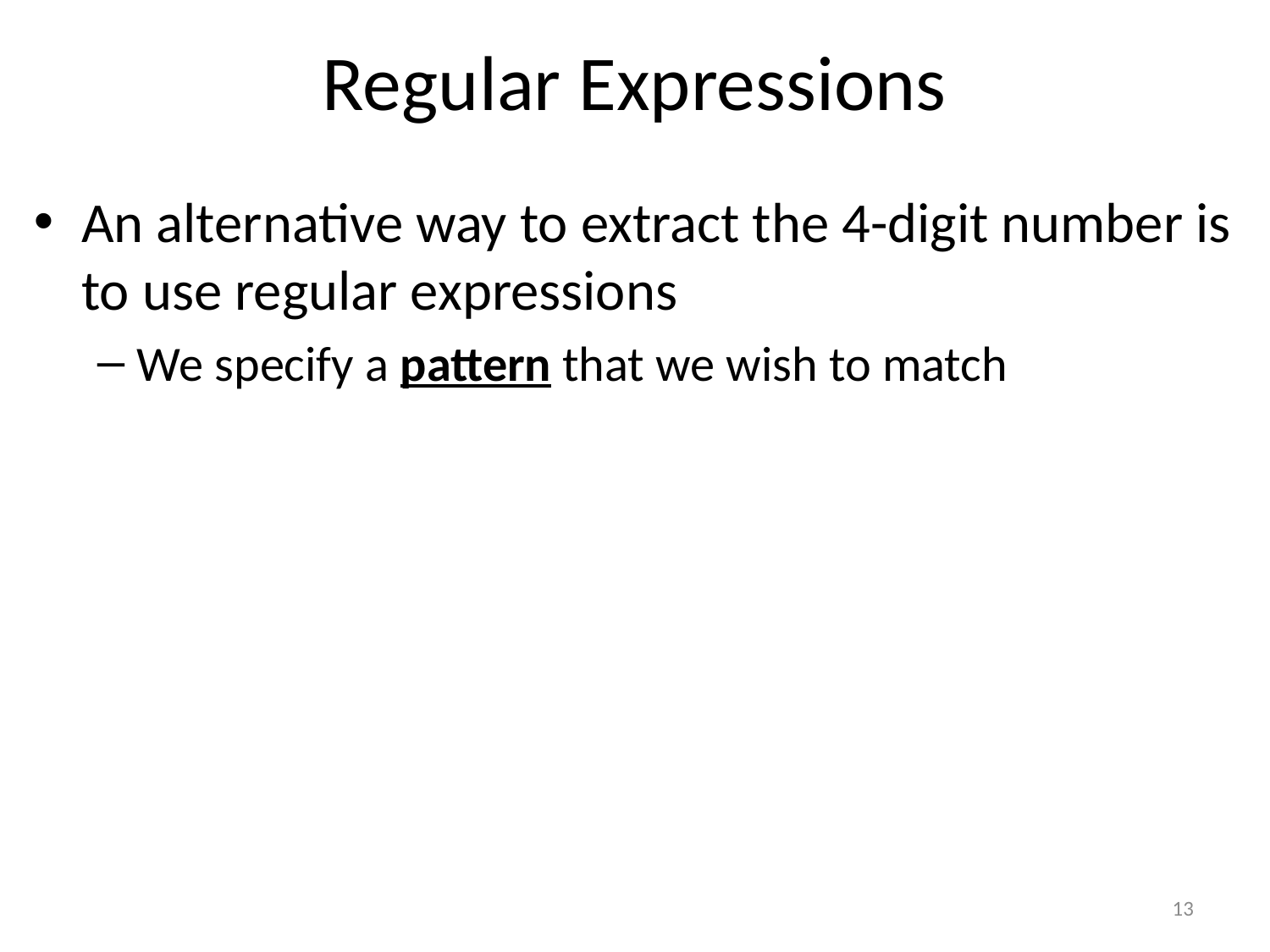

# Regular Expressions
An alternative way to extract the 4-digit number is to use regular expressions
We specify a pattern that we wish to match

13